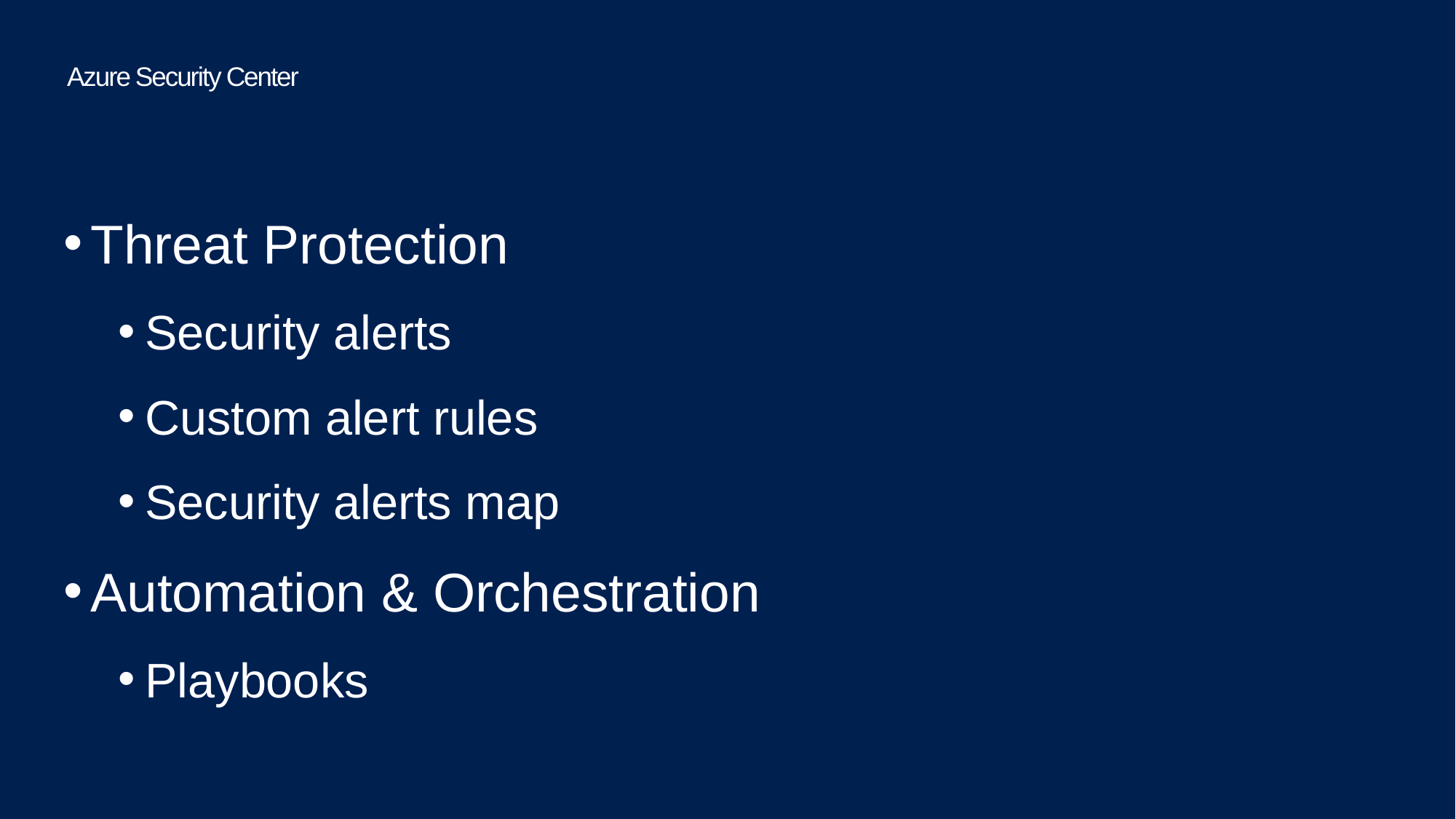

Azure Security Center
Threat Protection
Security alerts
Custom alert rules
Security alerts map
Automation & Orchestration
Playbooks